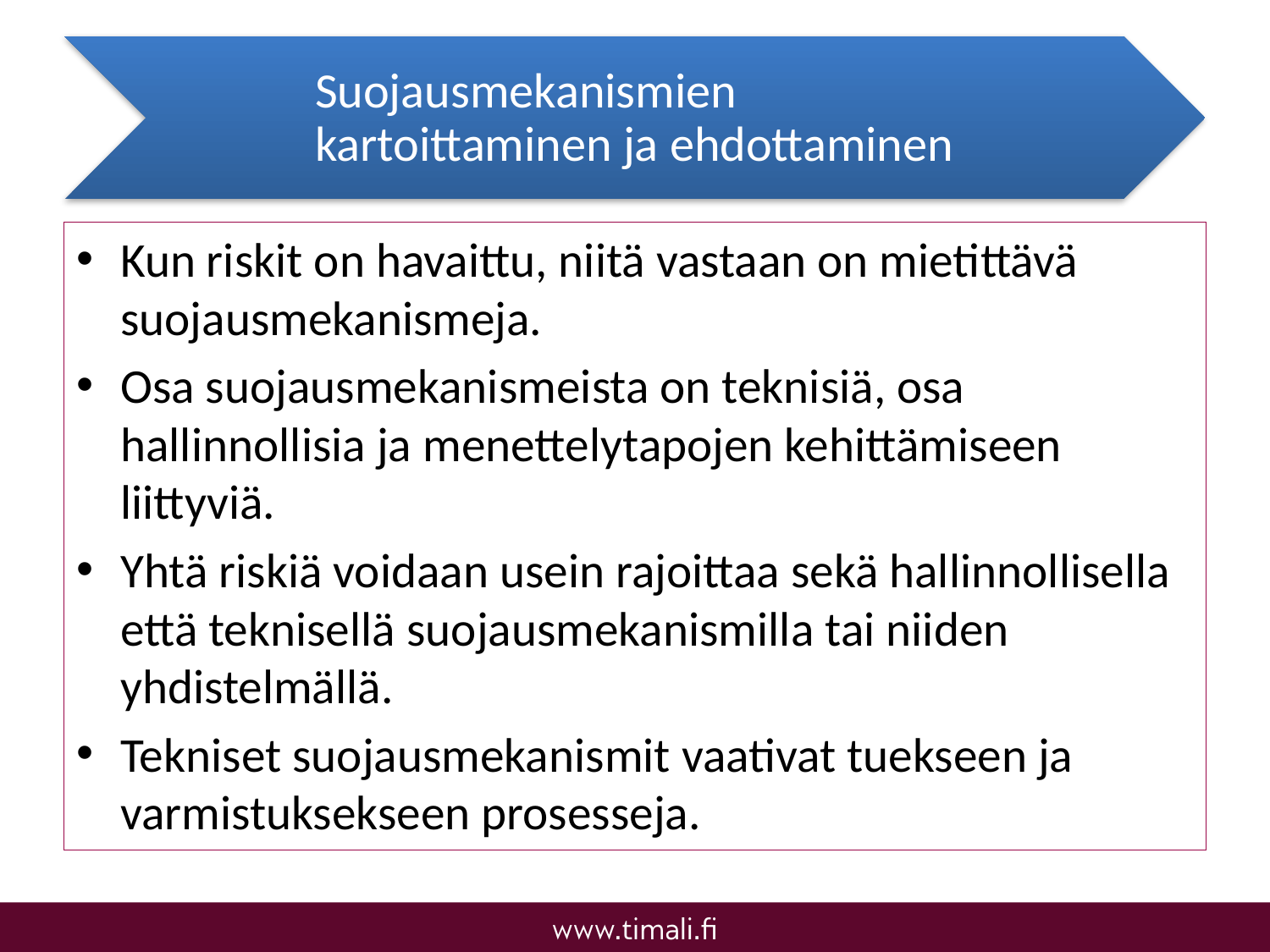

Suojausmekanismien kartoittaminen ja ehdottaminen
Kun riskit on havaittu, niitä vastaan on mietittävä suojausmekanismeja.
Osa suojausmekanismeista on teknisiä, osa hallinnollisia ja menettelytapojen kehittämiseen liittyviä.
Yhtä riskiä voidaan usein rajoittaa sekä hallinnollisella että teknisellä suojausmekanismilla tai niiden yhdistelmällä.
Tekniset suojausmekanismit vaativat tuekseen ja varmistuksekseen prosesseja.